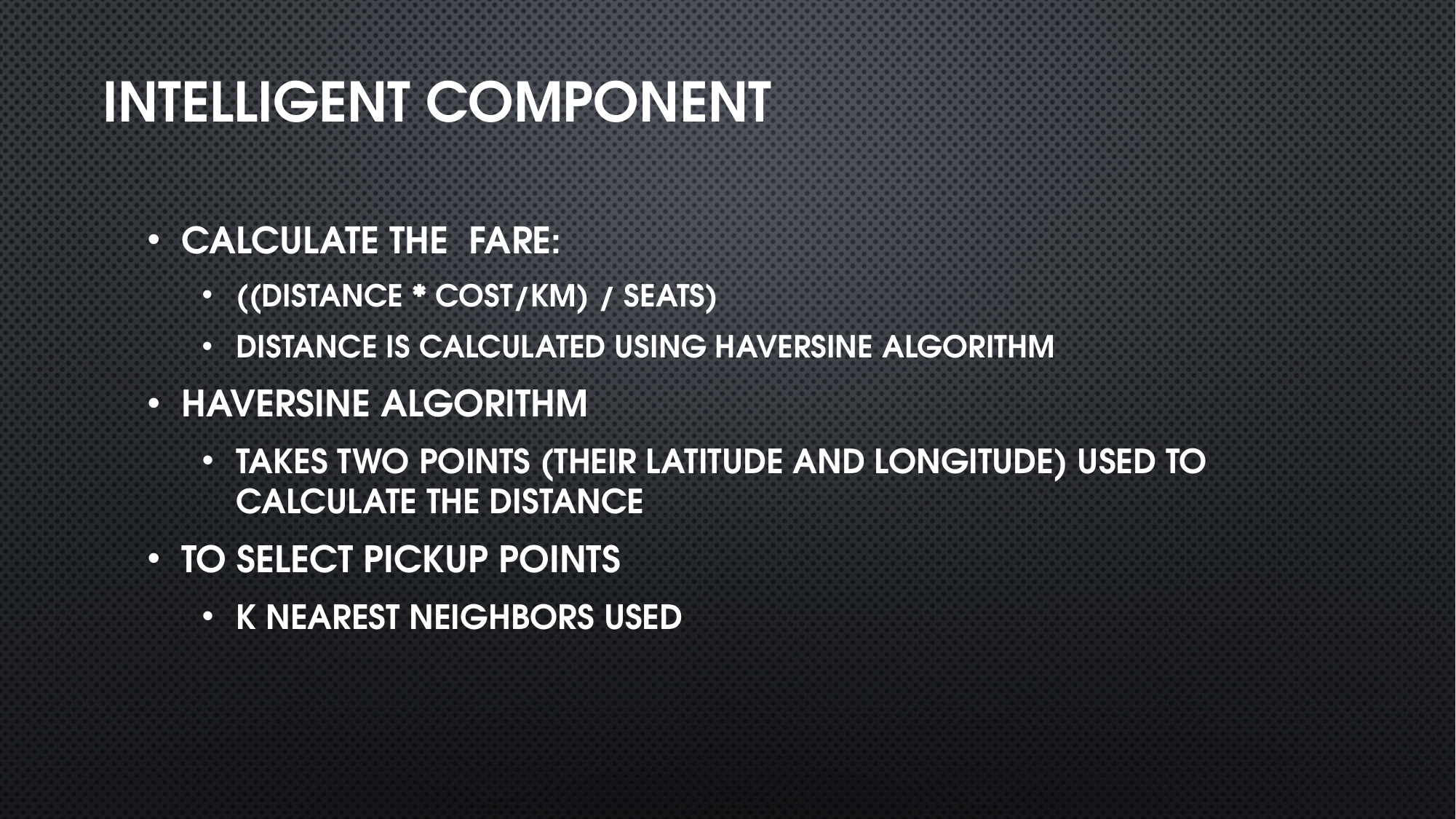

# Intelligent Component
Calculate the  fare:
((distance * cost/km) / seats)
Distance is calculated using haversine algorithm
haversine algorithm
Takes two points (their latitude and longitude) used to calculate the distance
To select pickup points
K nearest neighbors used